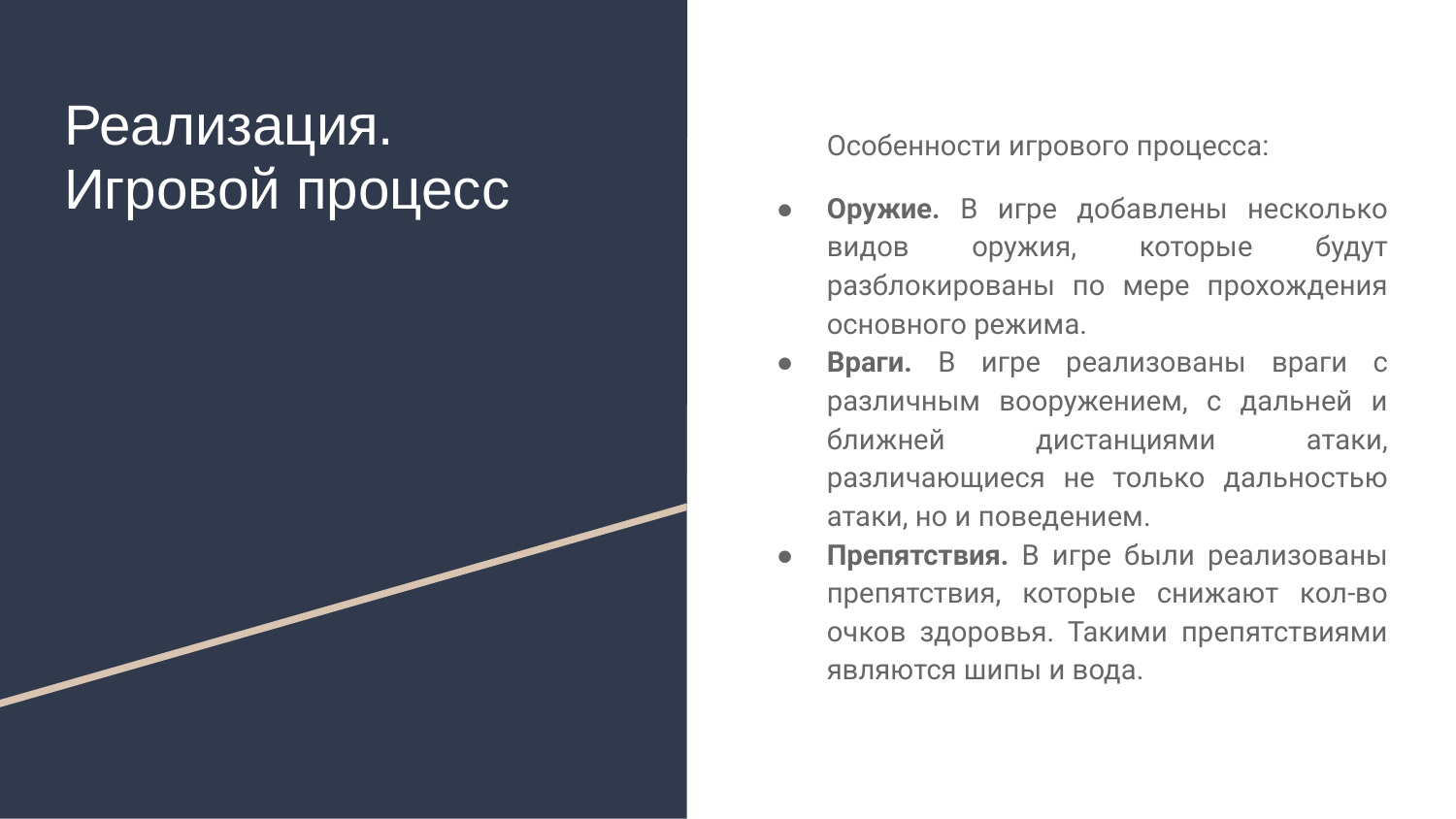

# Реализация. Игровой процесс
Особенности игрового процесса:
Оружие. В игре добавлены несколько видов оружия, которые будут разблокированы по мере прохождения основного режима.
Враги. В игре реализованы враги с различным вооружением, с дальней и ближней дистанциями атаки, различающиеся не только дальностью атаки, но и поведением.
Препятствия. В игре были реализованы препятствия, которые снижают кол-во очков здоровья. Такими препятствиями являются шипы и вода.